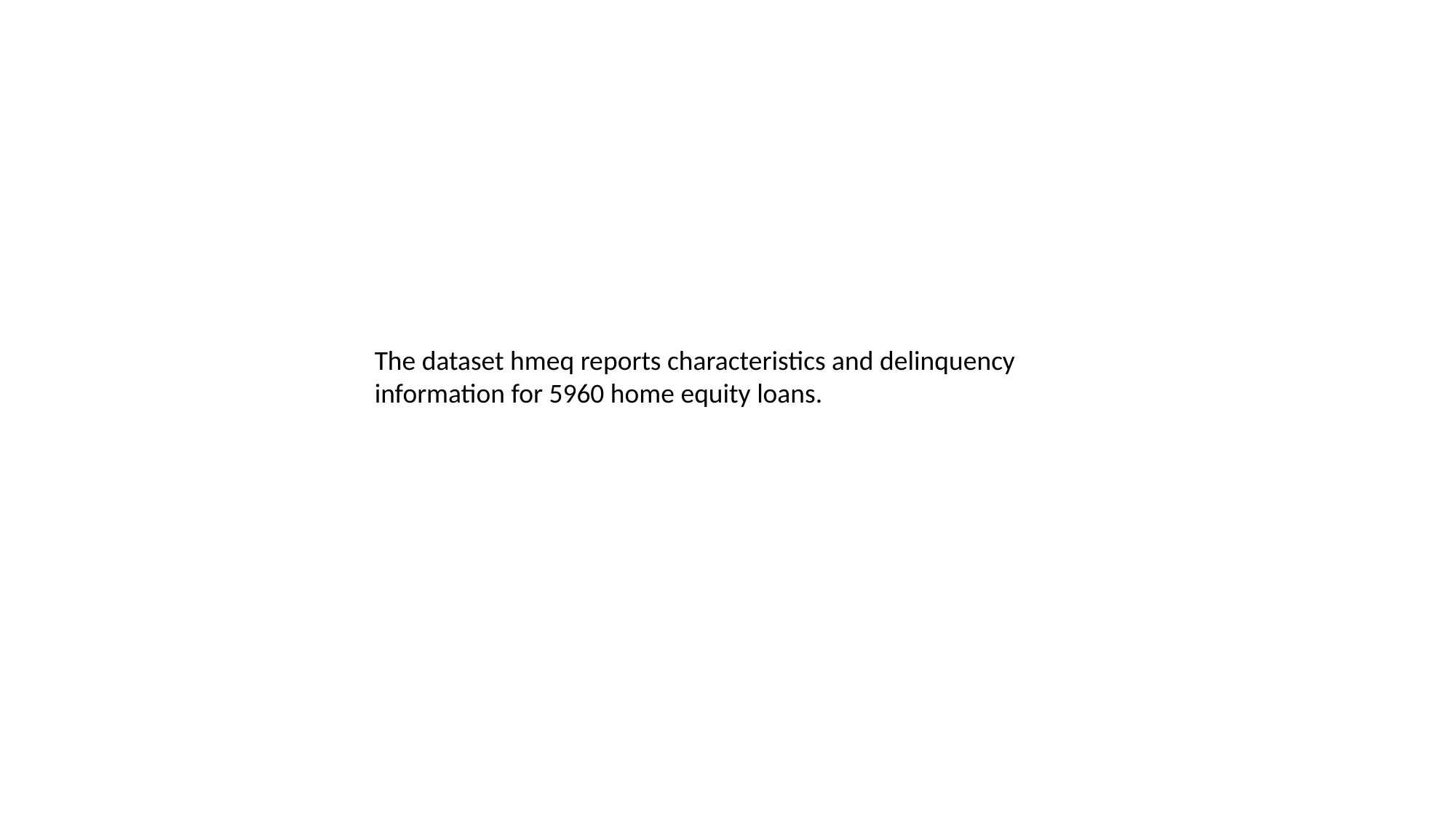

The dataset hmeq reports characteristics and delinquency information for 5960 home equity loans.